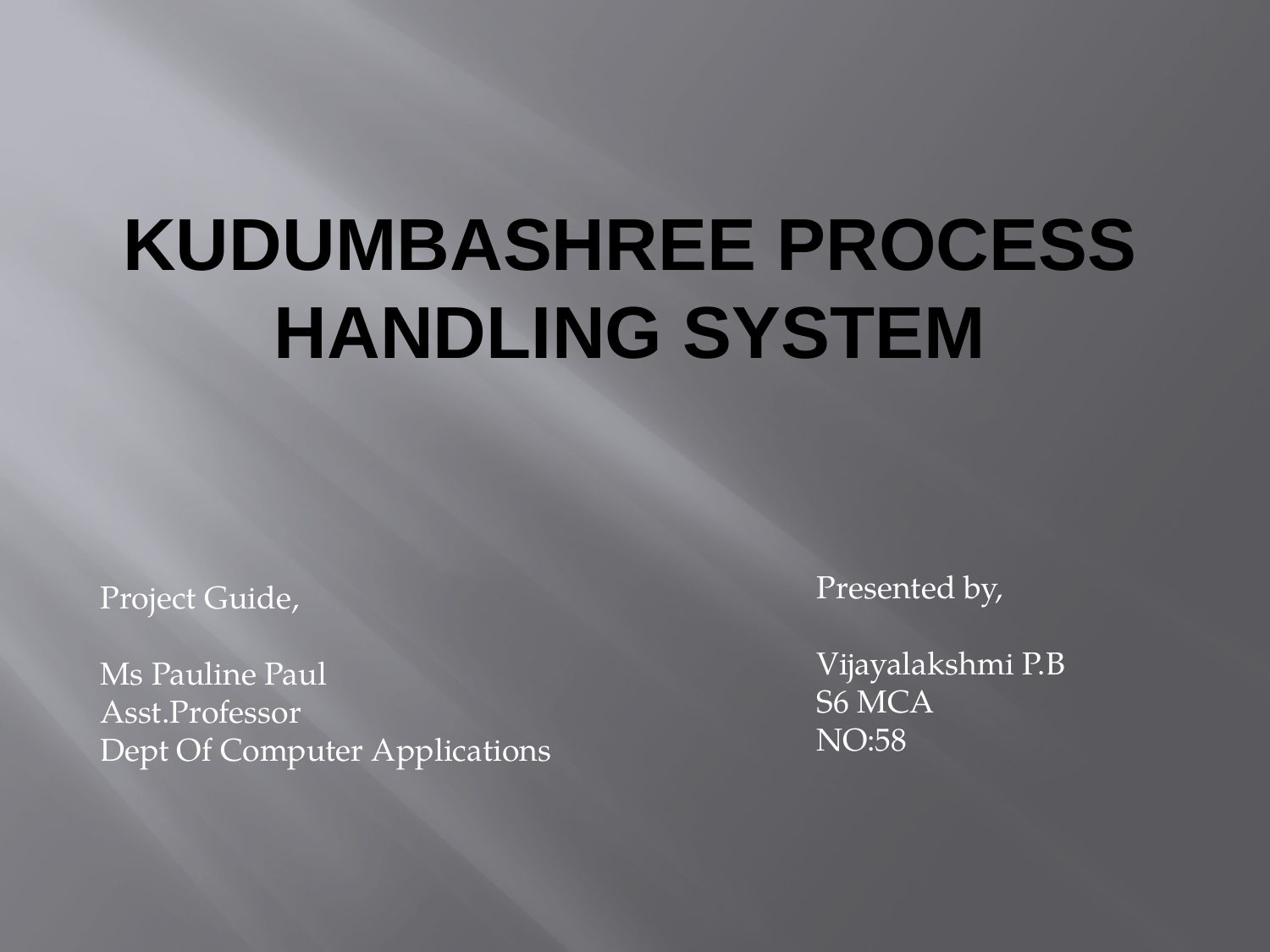

# KUDUMBASHREE PROCESS HANDLING SYSTEM
Presented by,

Vijayalakshmi P.B
S6 MCA
NO:58

Project Guide,

Ms Pauline Paul
Asst.Professor
Dept Of Computer Applications